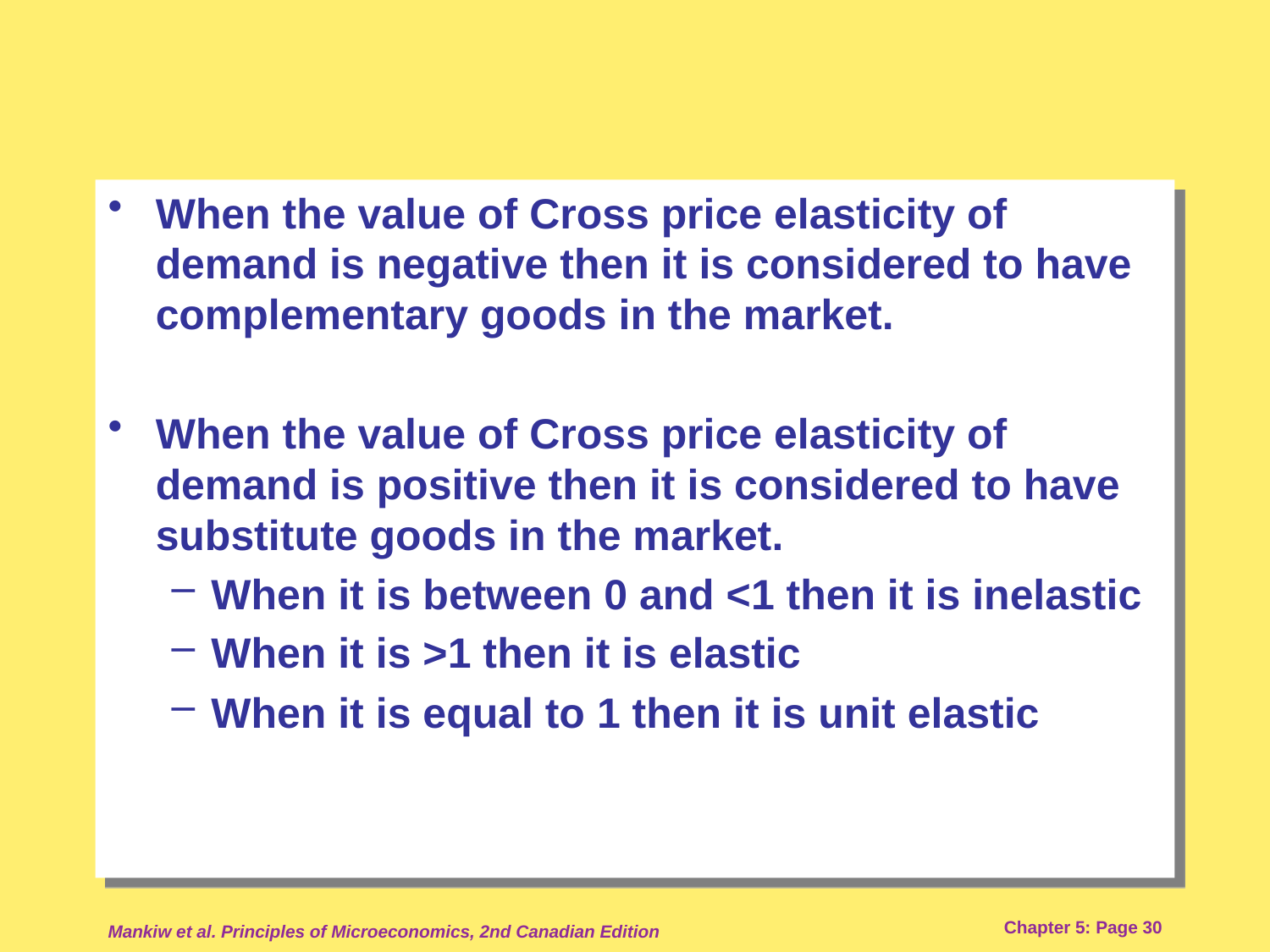

#
When the value of Cross price elasticity of demand is negative then it is considered to have complementary goods in the market.

When the value of Cross price elasticity of demand is positive then it is considered to have substitute goods in the market.
When it is between 0 and <1 then it is inelastic
When it is >1 then it is elastic
When it is equal to 1 then it is unit elastic

Mankiw et al. Principles of Microeconomics, 2nd Canadian Edition
Chapter 5: Page 30